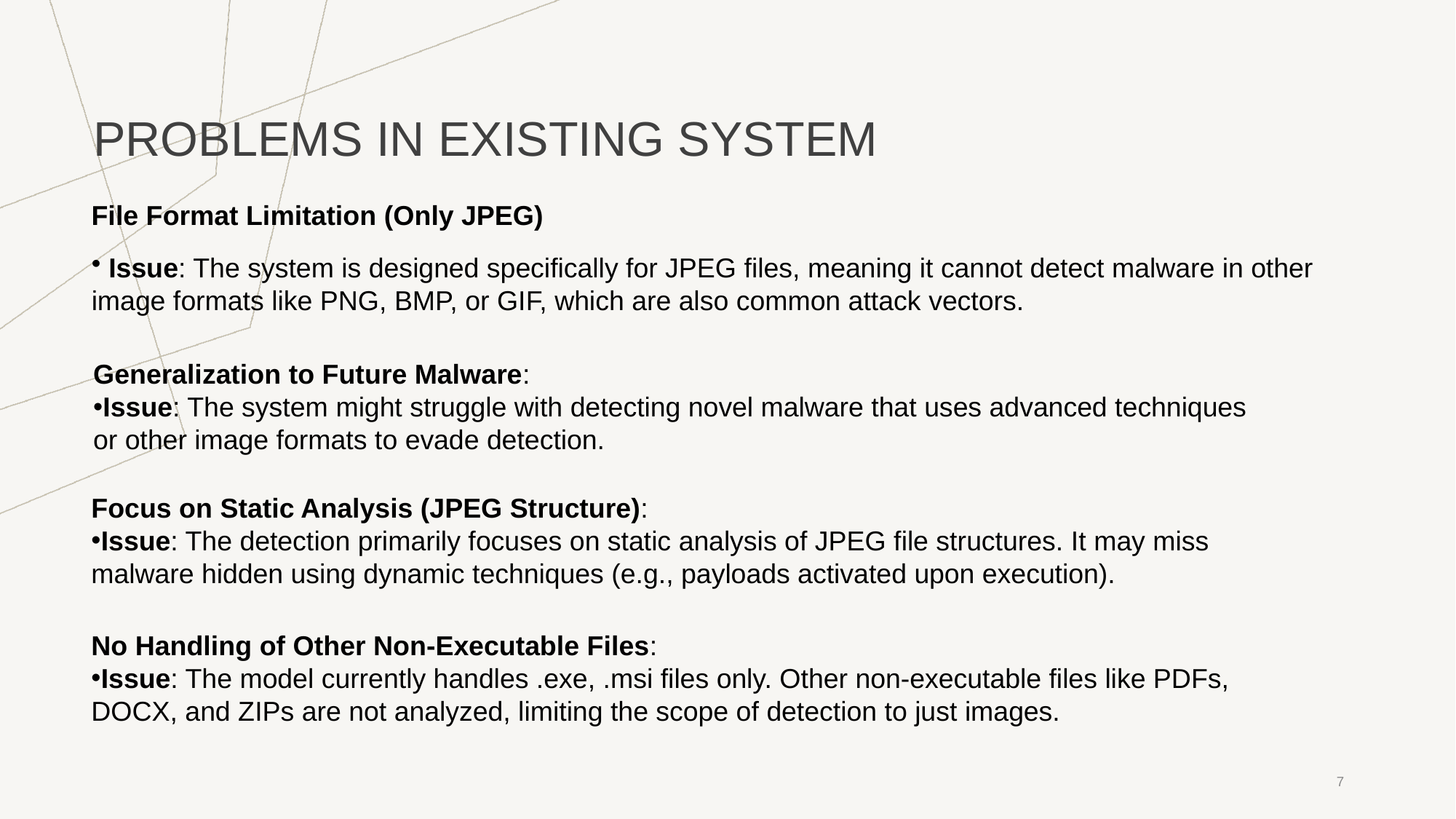

PROBLEMS IN EXISTING SYSTEM
File Format Limitation (Only JPEG)
 Issue: The system is designed specifically for JPEG files, meaning it cannot detect malware in other image formats like PNG, BMP, or GIF, which are also common attack vectors.
Generalization to Future Malware:
Issue: The system might struggle with detecting novel malware that uses advanced techniques or other image formats to evade detection.
Focus on Static Analysis (JPEG Structure):
Issue: The detection primarily focuses on static analysis of JPEG file structures. It may miss malware hidden using dynamic techniques (e.g., payloads activated upon execution).
No Handling of Other Non-Executable Files:
Issue: The model currently handles .exe, .msi files only. Other non-executable files like PDFs, DOCX, and ZIPs are not analyzed, limiting the scope of detection to just images.
7